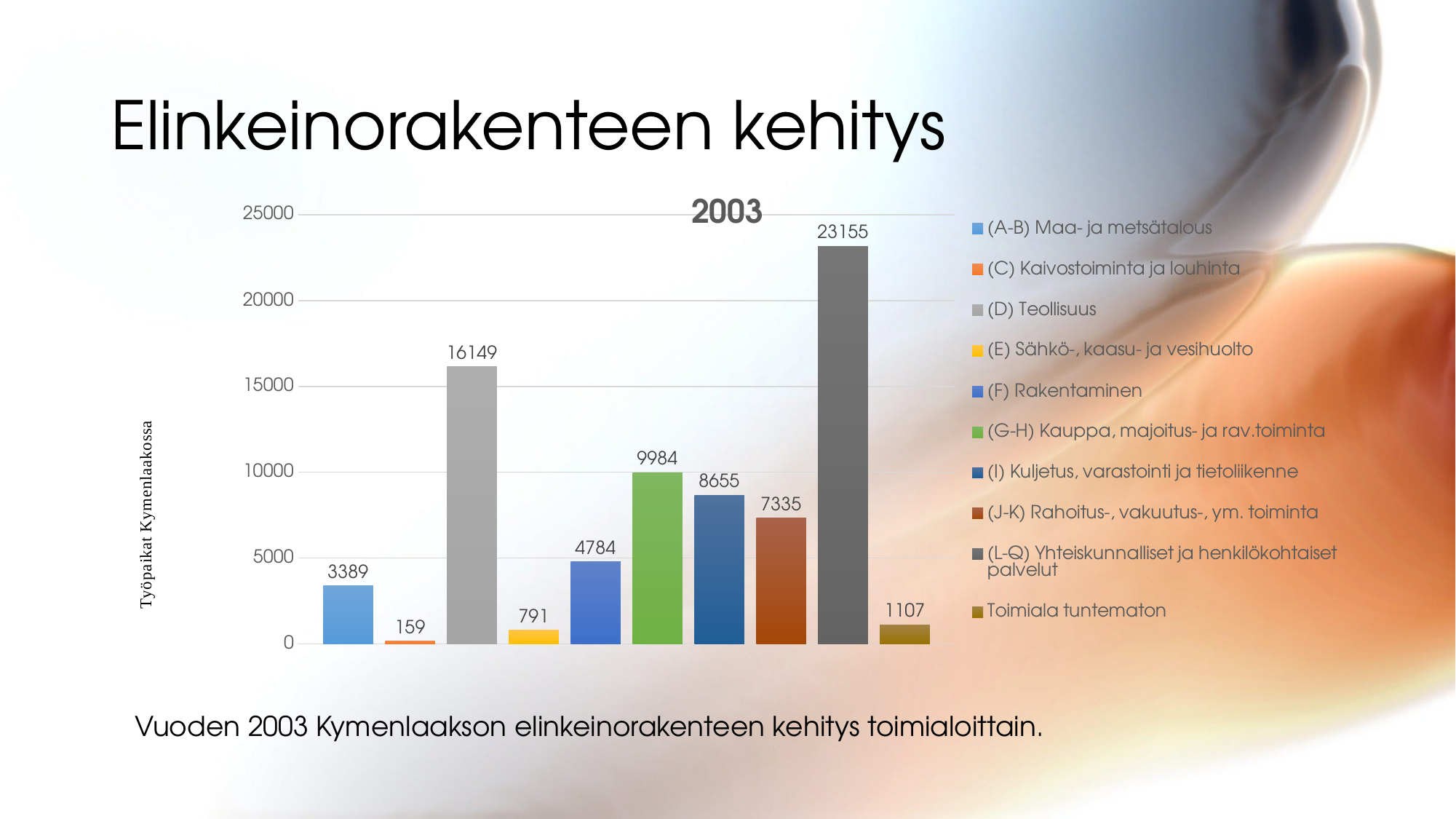

# Elinkeinorakenteen kehitys

### Chart: 2003

| Category | (A-B) Maa- ja metsätalous | (C) Kaivostoiminta ja louhinta | (D) Teollisuus | (E) Sähkö-, kaasu- ja vesihuolto | (F) Rakentaminen | (G-H) Kauppa, majoitus- ja rav.toiminta | (I) Kuljetus, varastointi ja tietoliikenne | (J-K) Rahoitus-, vakuutus-, ym. toiminta | (L-Q) Yhteiskunnalliset ja henkilökohtaiset palvelut | Toimiala tuntematon |
|---|---|---|---|---|---|---|---|---|---|---|
Vuoden 2003 Kymenlaakson elinkeinorakenteen kehitys toimialoittain.